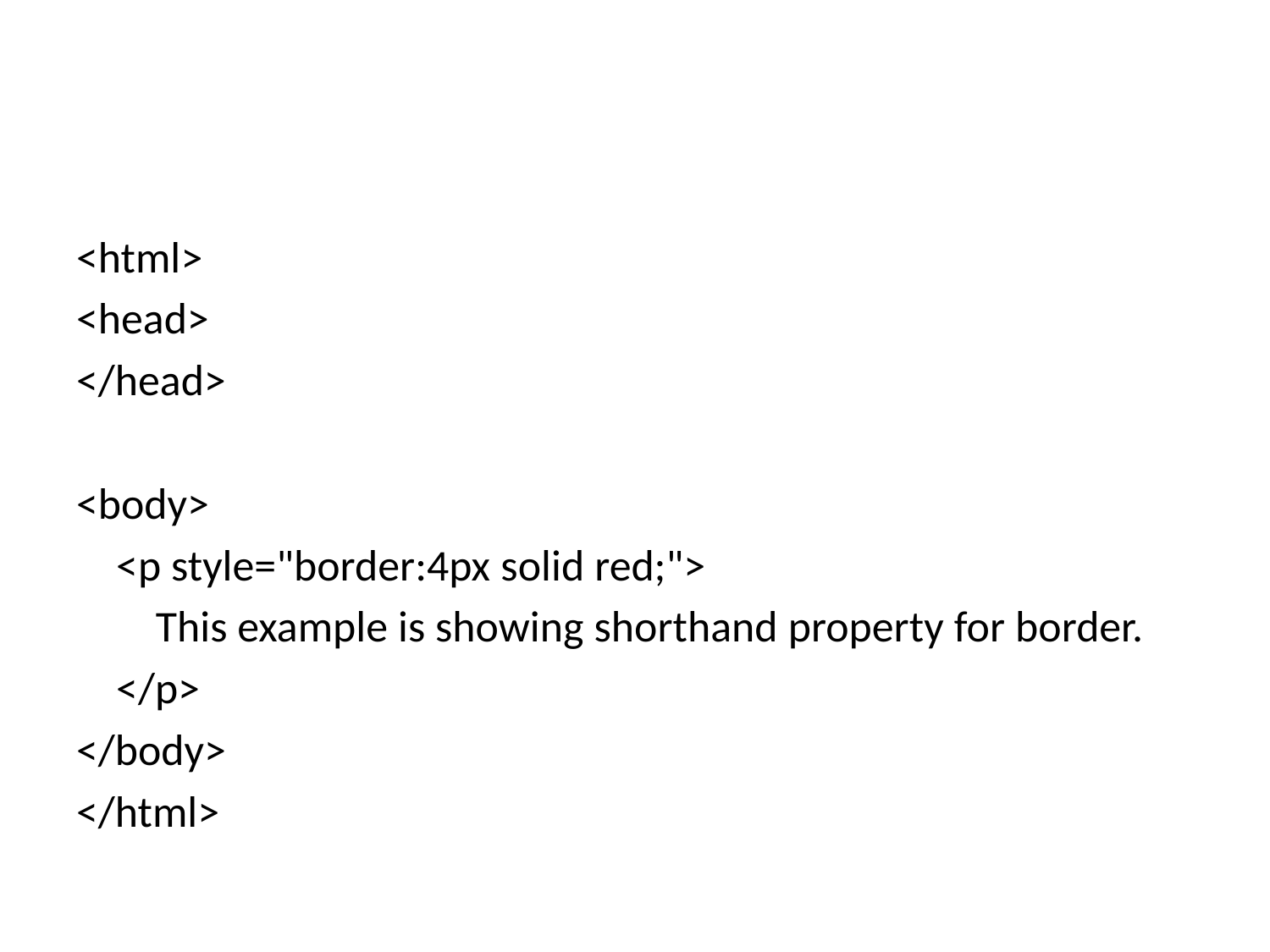

#
<html>
<head>
</head>

<body>
    <p style="border:4px solid red;">
        This example is showing shorthand property for border.
    </p>
</body>
</html>